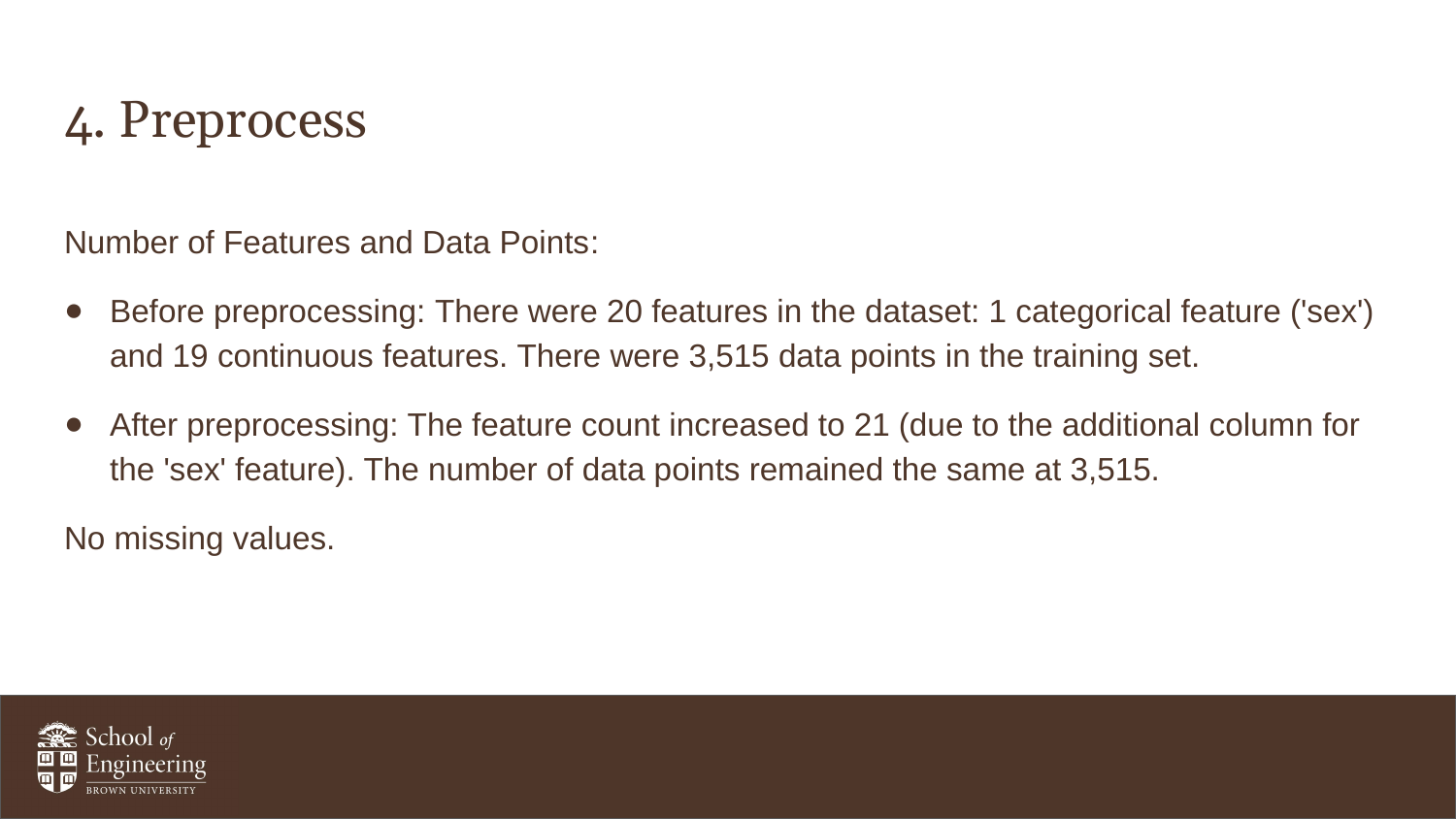

# 4. Preprocess
Number of Features and Data Points:
Before preprocessing: There were 20 features in the dataset: 1 categorical feature ('sex') and 19 continuous features. There were 3,515 data points in the training set.
After preprocessing: The feature count increased to 21 (due to the additional column for the 'sex' feature). The number of data points remained the same at 3,515.
No missing values.